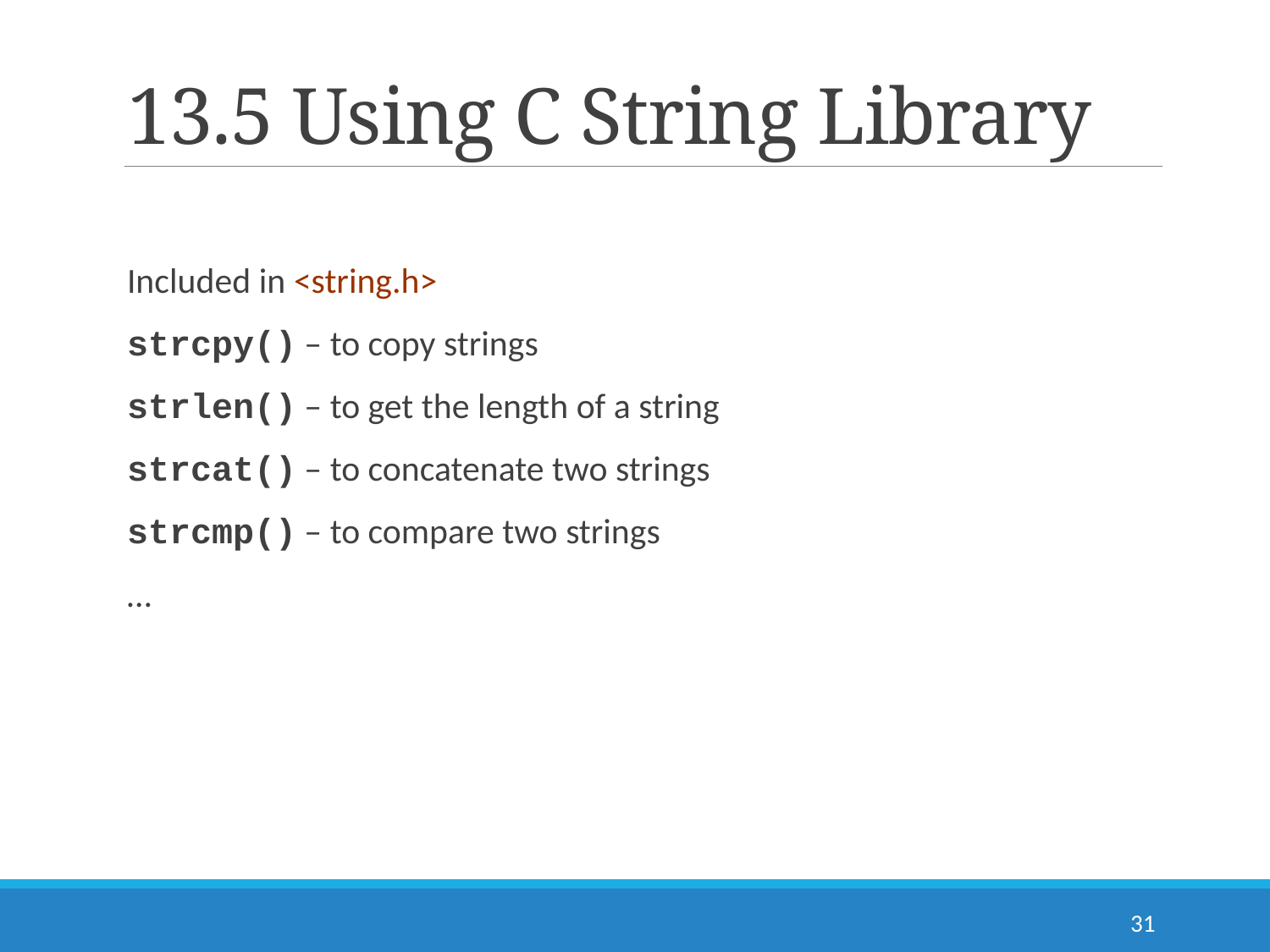

# 13.5 Using C String Library
Included in <string.h>
strcpy() – to copy strings
strlen() – to get the length of a string
strcat() – to concatenate two strings
strcmp() – to compare two strings
…
31